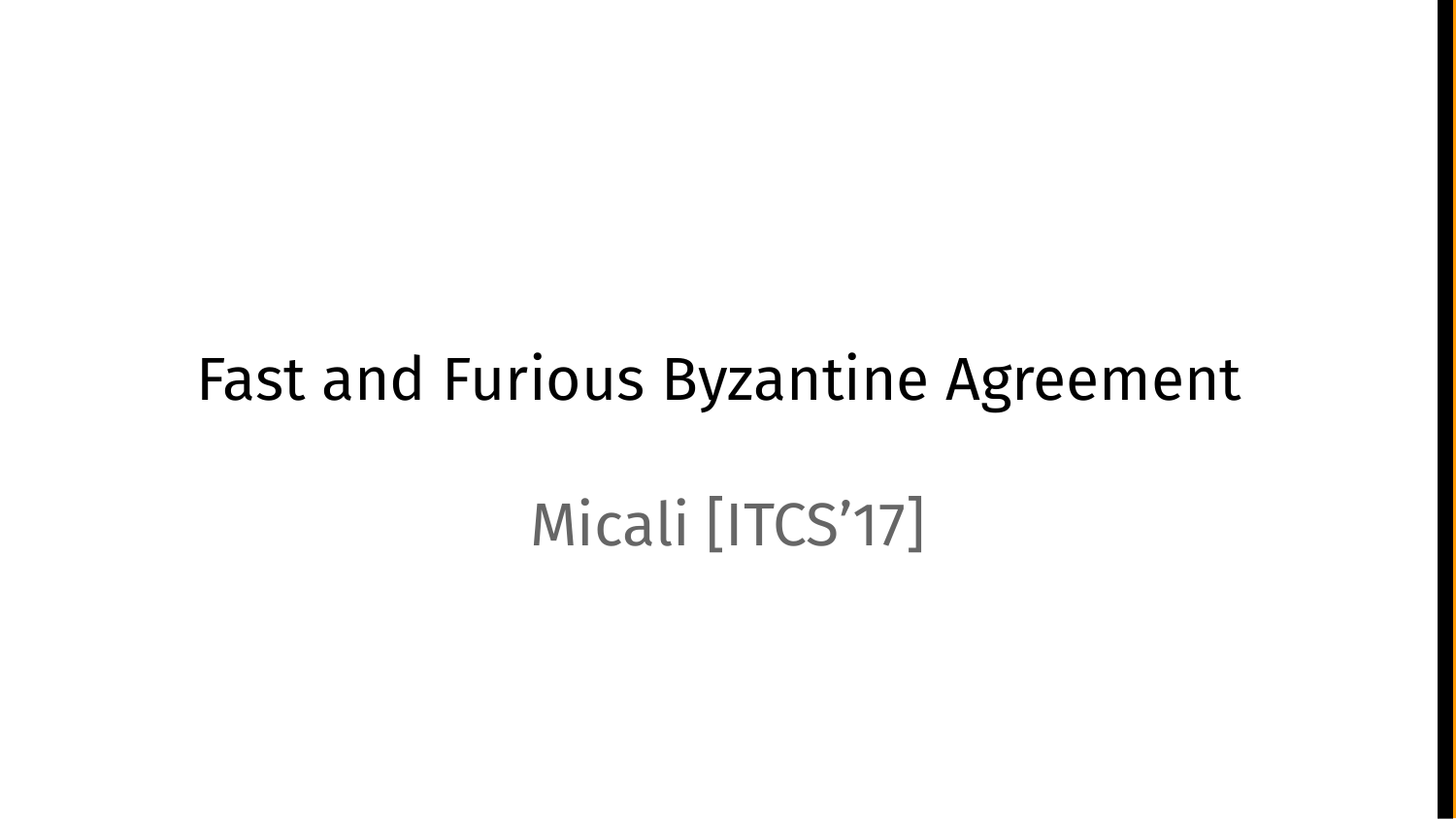

Fast and Furious Byzantine Agreement

Micali [ITCS’17]